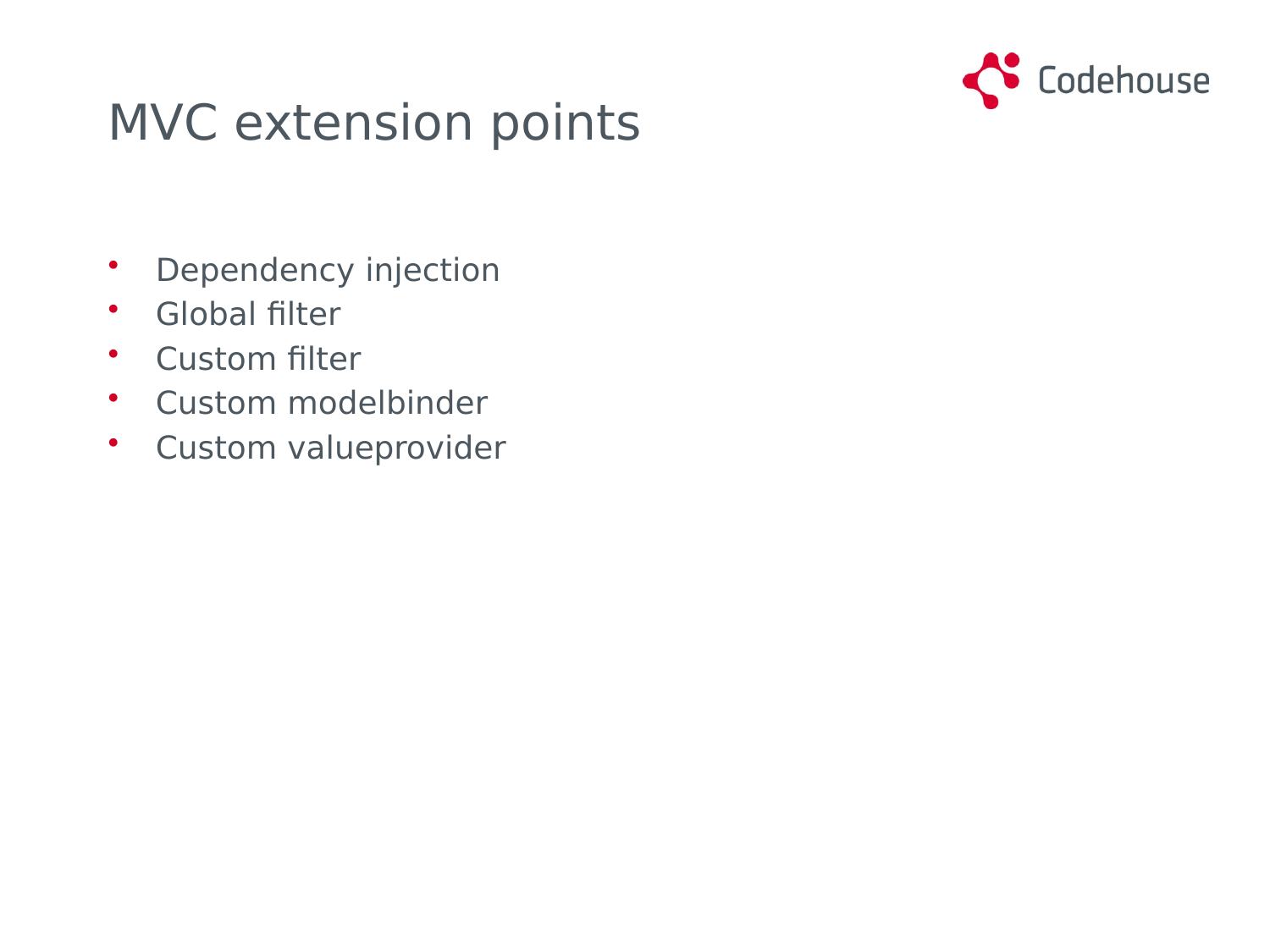

# MVC extension points
Dependency injection
Global filter
Custom filter
Custom modelbinder
Custom valueprovider